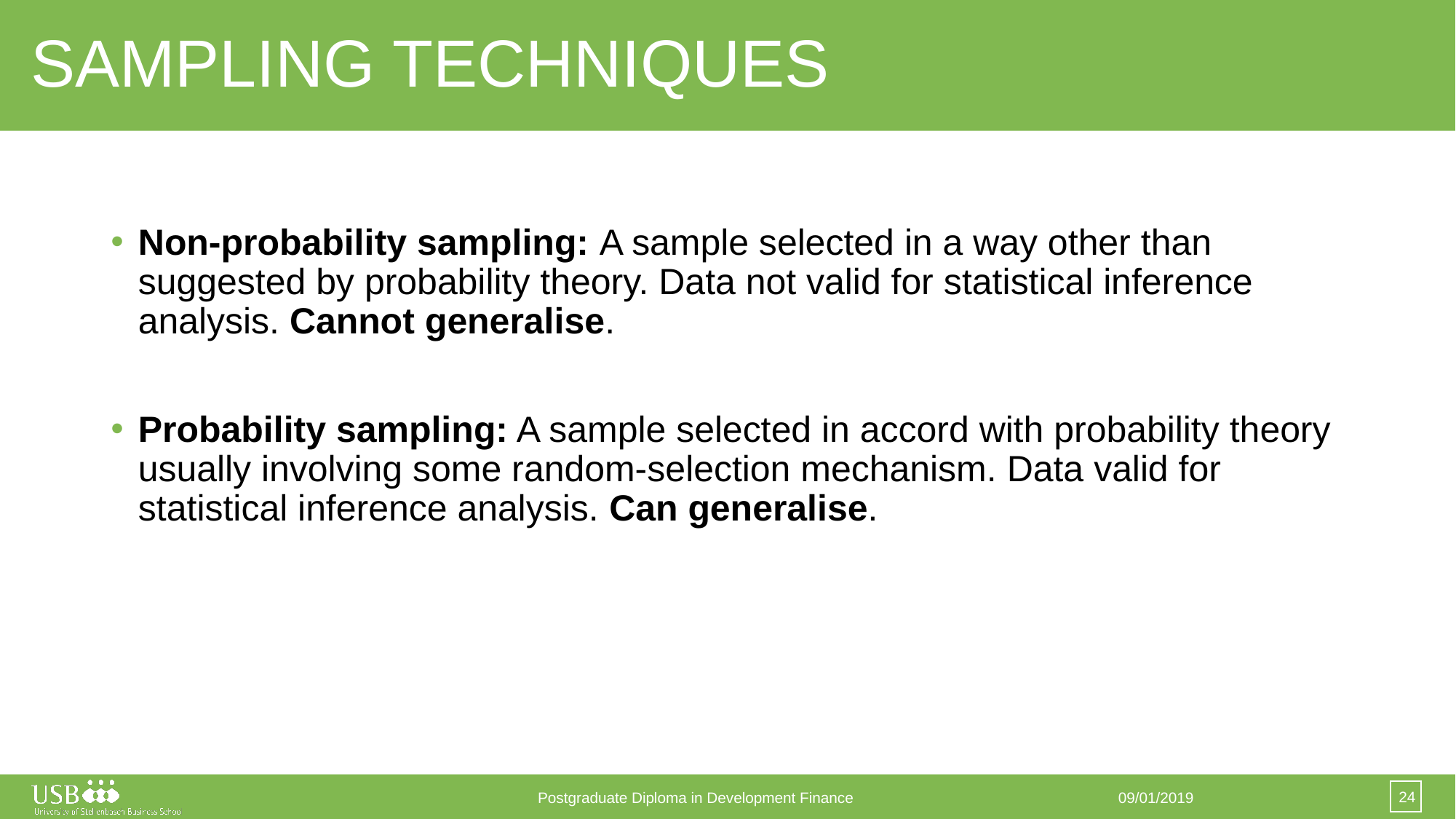

# SAMPLING TECHNIQUES
Non-probability sampling: A sample selected in a way other than suggested by probability theory. Data not valid for statistical inference analysis. Cannot generalise.

Probability sampling: A sample selected in accord with probability theory usually involving some random-selection mechanism. Data valid for statistical inference analysis. Can generalise.

24